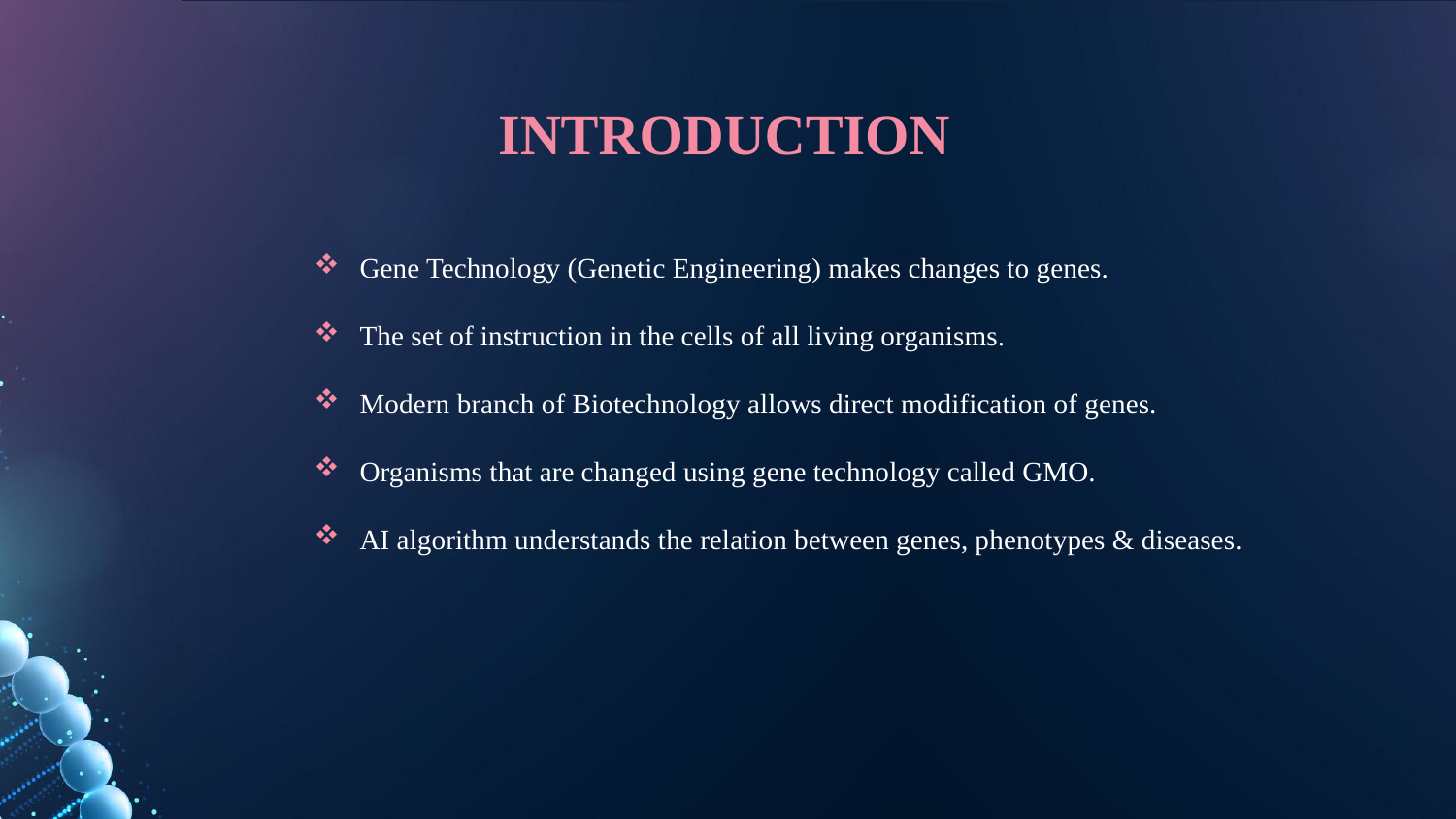

INTRODUCTION
Gene Technology (Genetic Engineering) makes changes to genes.

The set of instruction in the cells of all living organisms.

Modern branch of Biotechnology allows direct modification of genes.

Organisms that are changed using gene technology called GMO.

AI algorithm understands the relation between genes, phenotypes & diseases.